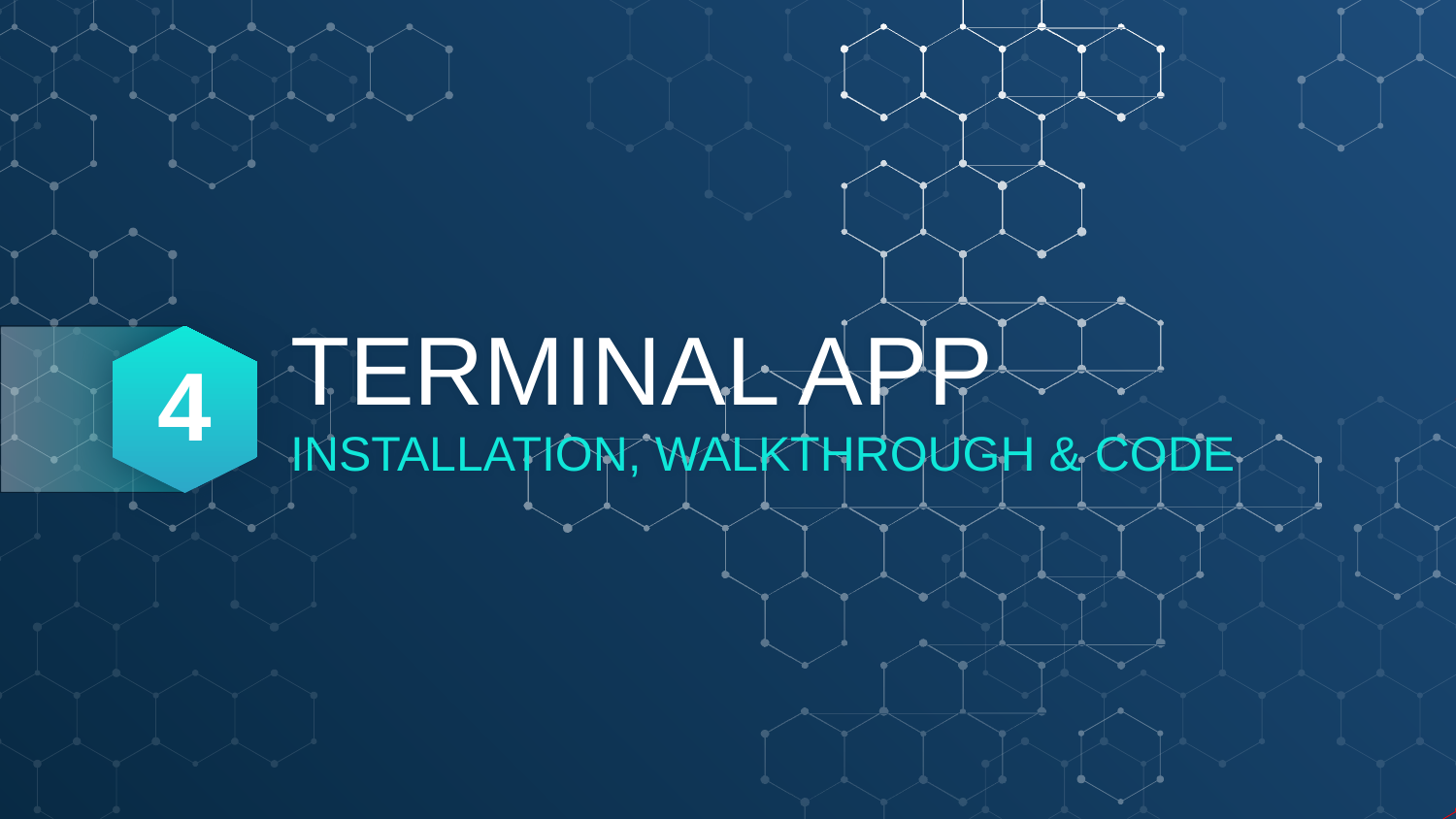

4
# TERMINAL APP
INSTALLATION, WALKTHROUGH & CODE